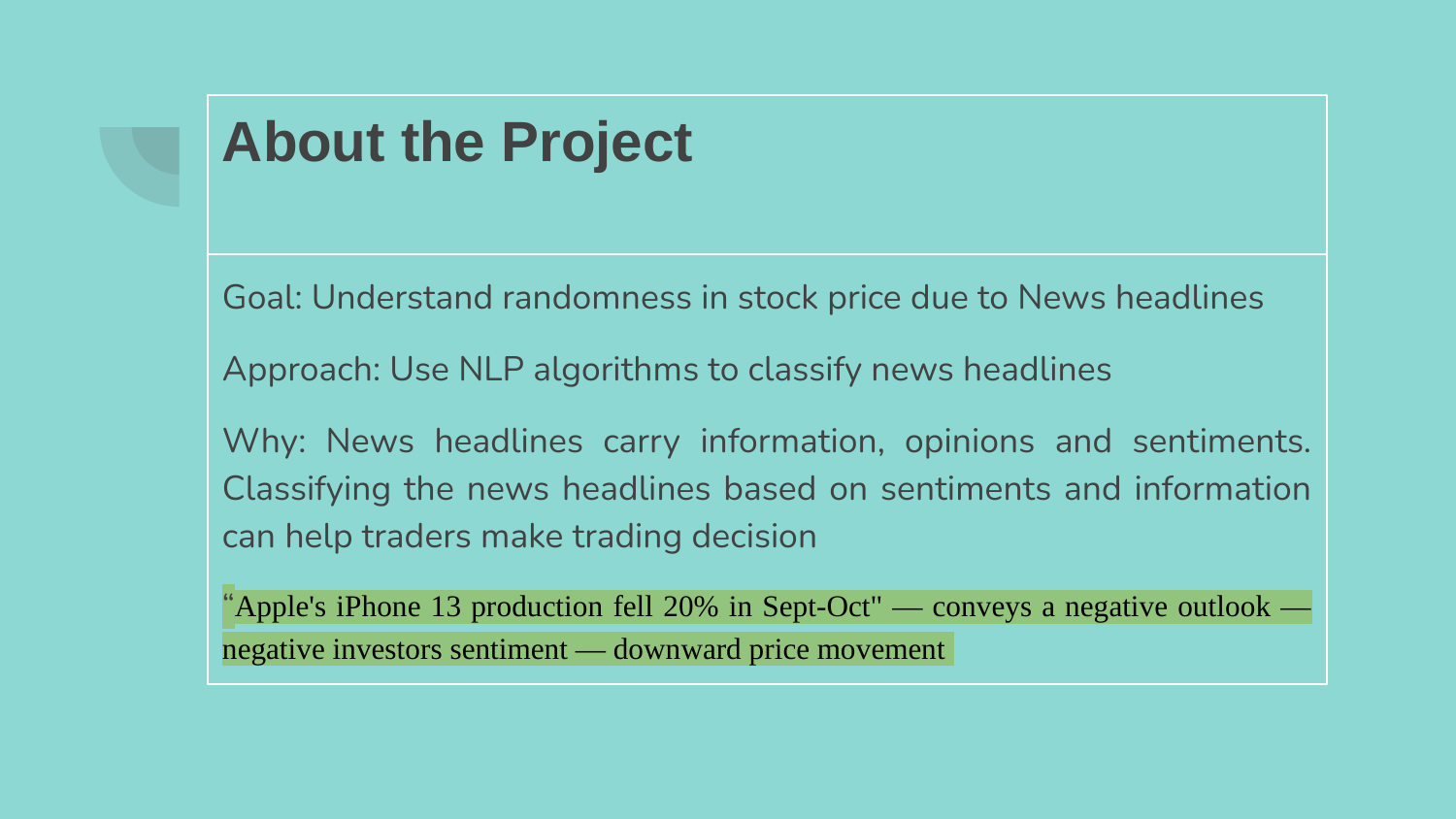

# About the Project
Goal: Understand randomness in stock price due to News headlines
Approach: Use NLP algorithms to classify news headlines
Why: News headlines carry information, opinions and sentiments. Classifying the news headlines based on sentiments and information can help traders make trading decision
“Apple's iPhone 13 production fell 20% in Sept-Oct" — conveys a negative outlook — negative investors sentiment — downward price movement